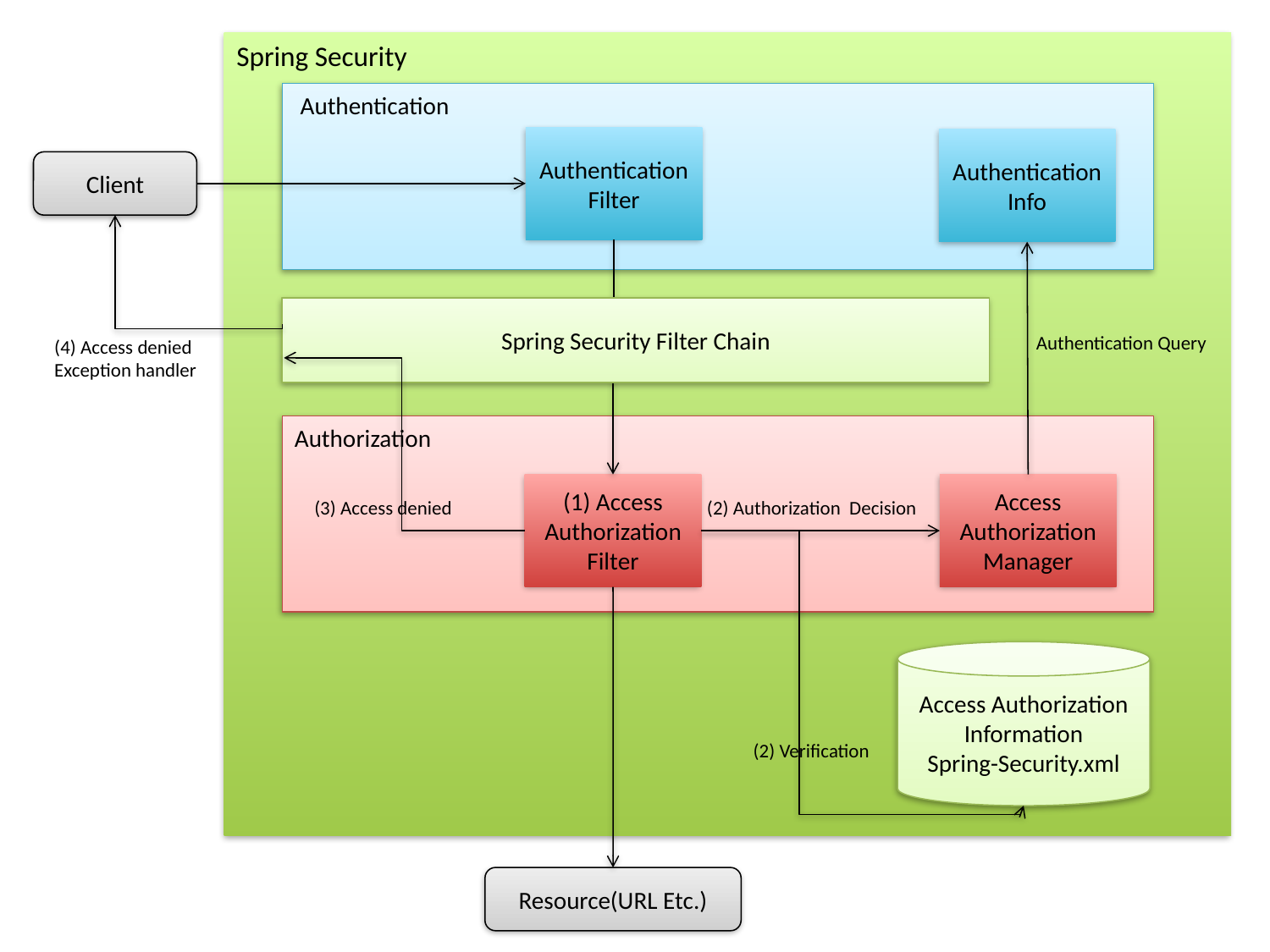

Spring Security

 Authentication
Authentication Filter
Authentication Info
Client
Spring Security Filter Chain
Authentication Query
(4) Access denied Exception handler
Authorization

(1) Access Authorization Filter
Access Authorization Manager
(3) Access denied
(2) Authorization  Decision
Access Authorization Information
Spring-Security.xml
(2) Verification
Resource(URL Etc.)